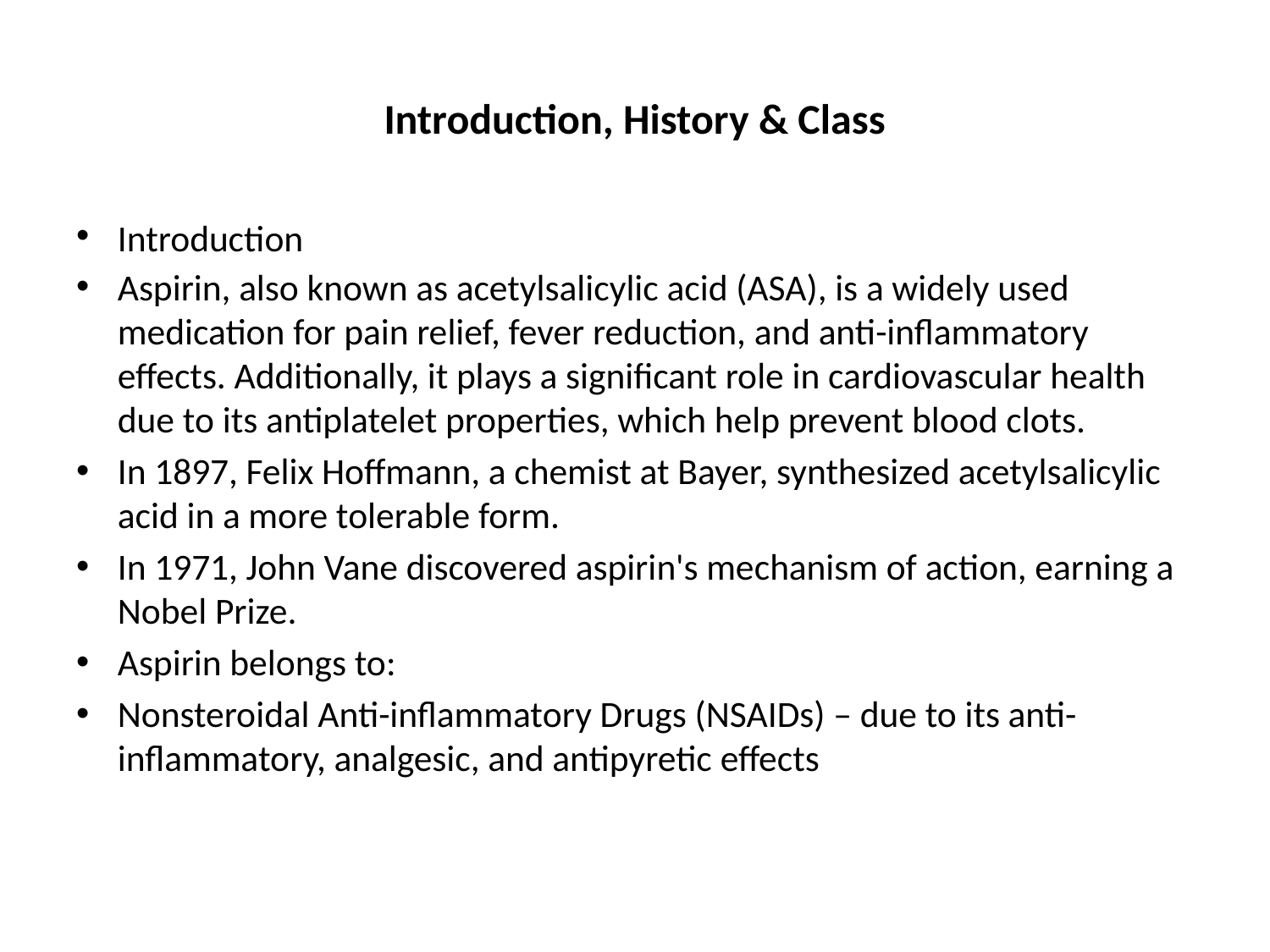

# Introduction, History & Class

Introduction
Aspirin, also known as acetylsalicylic acid (ASA), is a widely used medication for pain relief, fever reduction, and anti-inflammatory effects. Additionally, it plays a significant role in cardiovascular health due to its antiplatelet properties, which help prevent blood clots.
In 1897, Felix Hoffmann, a chemist at Bayer, synthesized acetylsalicylic acid in a more tolerable form.
In 1971, John Vane discovered aspirin's mechanism of action, earning a Nobel Prize.
Aspirin belongs to:
Nonsteroidal Anti-inflammatory Drugs (NSAIDs) – due to its anti-inflammatory, analgesic, and antipyretic effects